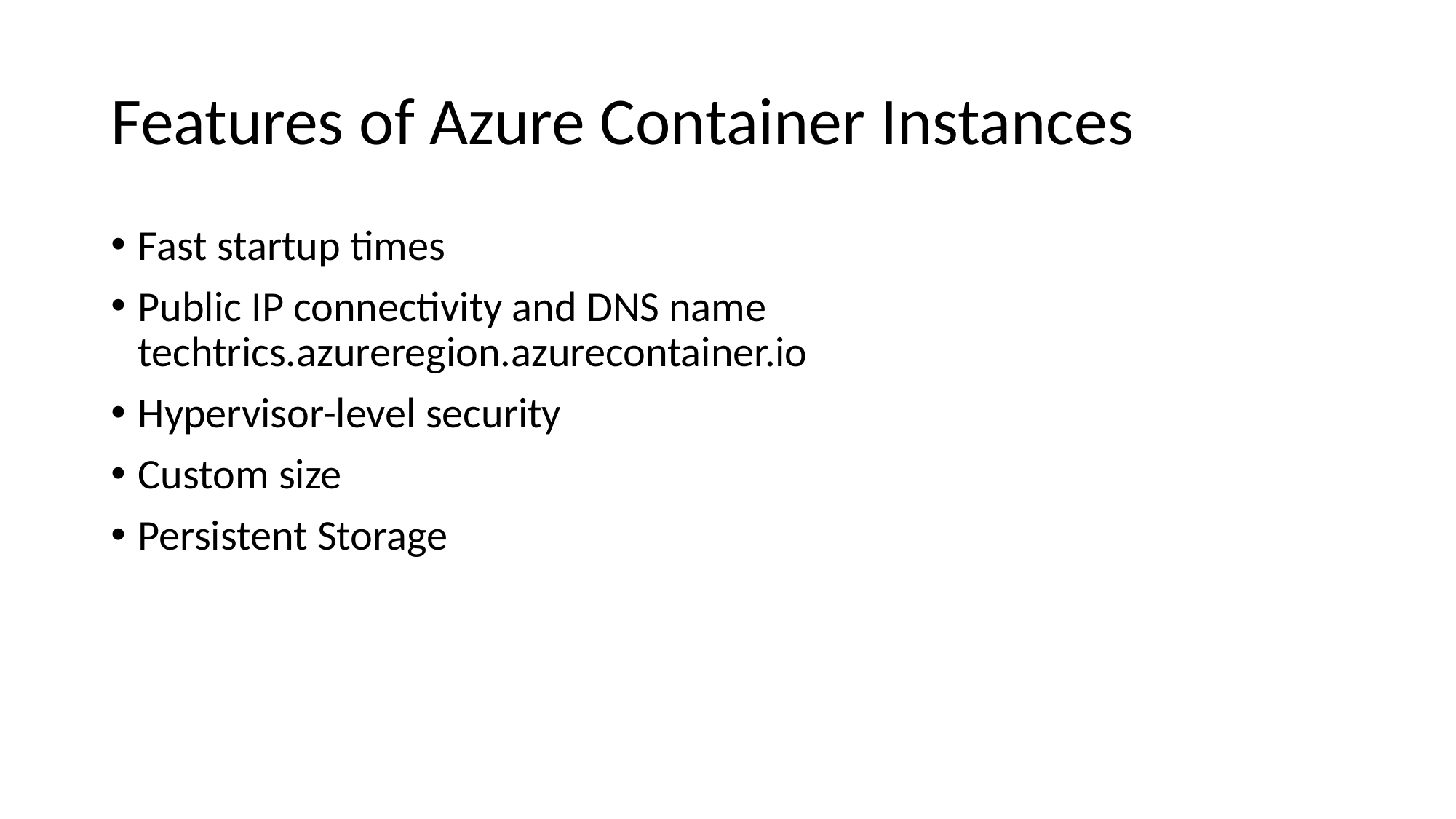

# Features of Azure Container Instances
Fast startup times
Public IP connectivity and DNS name
techtrics.azureregion.azurecontainer.io
Hypervisor-level security
Custom size
Persistent Storage